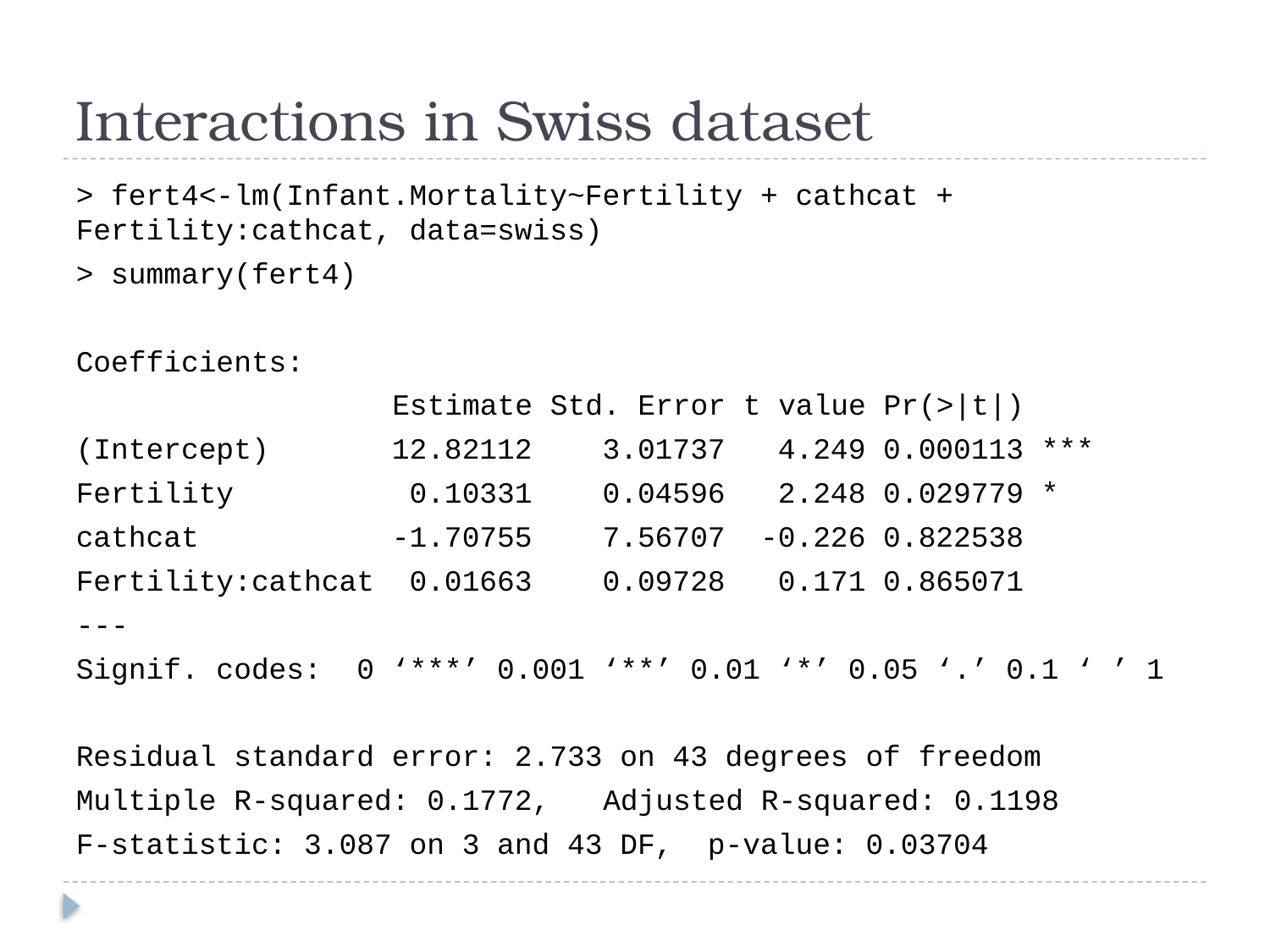

# Interactions in Swiss dataset
> fert4<-lm(Infant.Mortality~Fertility + cathcat + Fertility:cathcat, data=swiss)
> summary(fert4)

Coefficients:
                  Estimate Std. Error t value Pr(>|t|)
(Intercept)       12.82112    3.01737   4.249 0.000113 ***
Fertility          0.10331    0.04596   2.248 0.029779 *
cathcat           -1.70755    7.56707  -0.226 0.822538
Fertility:cathcat  0.01663    0.09728   0.171 0.865071
---
Signif. codes:  0 ‘***’ 0.001 ‘**’ 0.01 ‘*’ 0.05 ‘.’ 0.1 ‘ ’ 1

Residual standard error: 2.733 on 43 degrees of freedom
Multiple R-squared: 0.1772,	Adjusted R-squared: 0.1198
F-statistic: 3.087 on 3 and 43 DF,  p-value: 0.03704